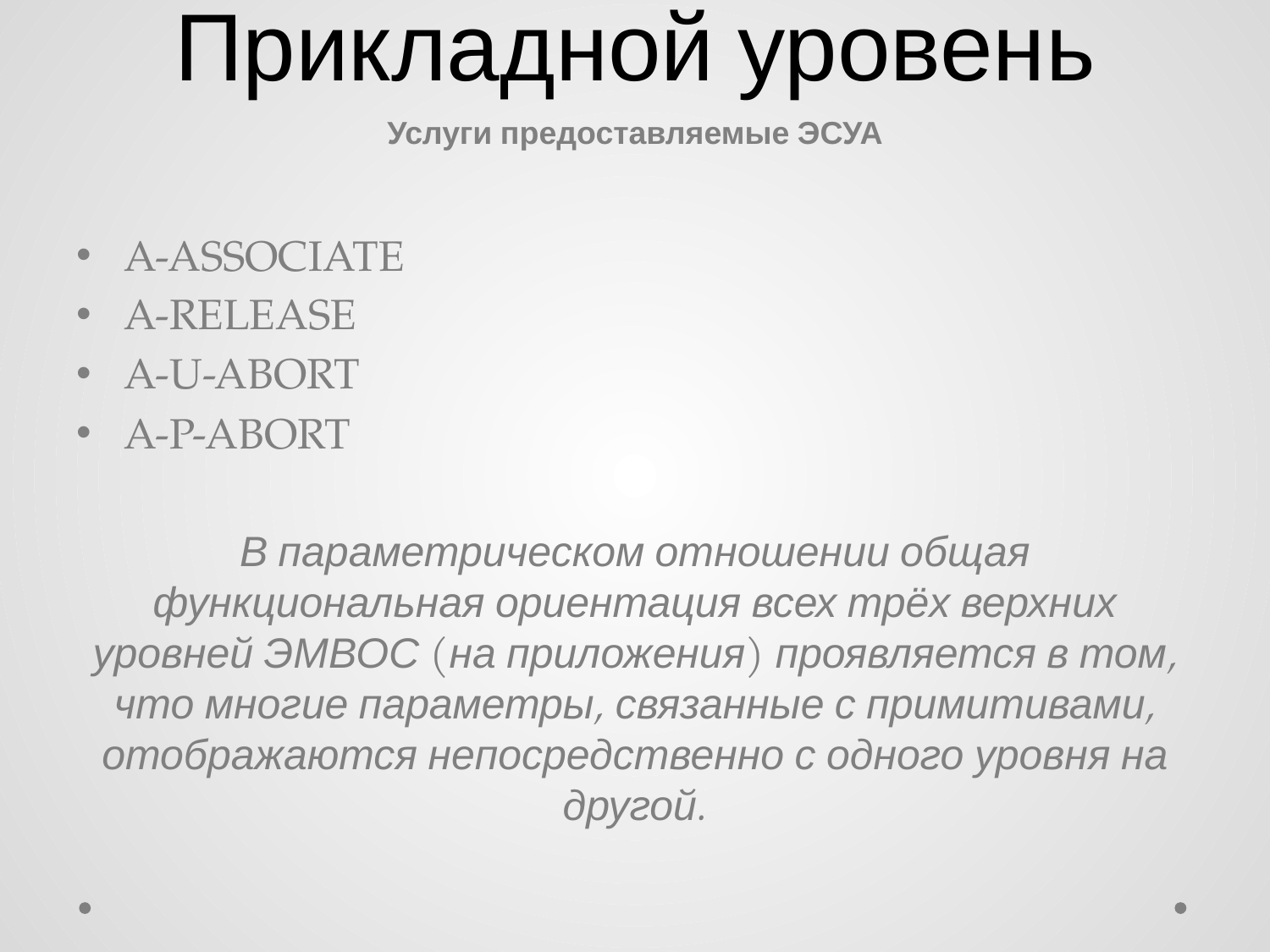

# Прикладной уровень
Услуги предоставляемые ЭСУА
A-ASSOCIATE
A-RELEASE
A-U-ABORT
A-P-ABORT

В параметрическом отношении общая функциональная ориентация всех трёх верхних уровней ЭМВОС (на приложения) проявляется в том, что многие параметры, связанные с примитивами, отображаются непосредственно с одного уровня на другой.